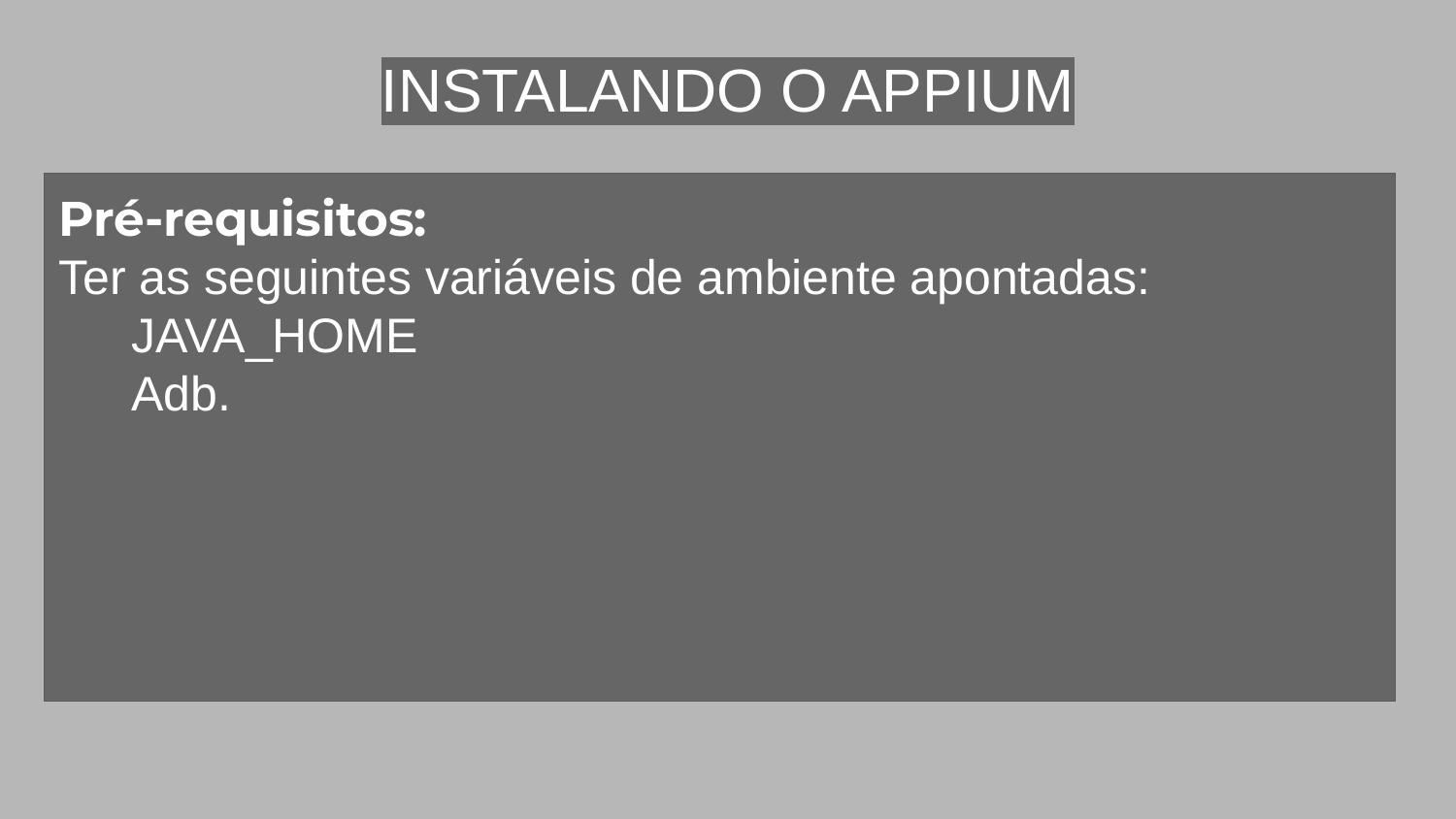

INSTALANDO O APPIUM
Pré-requisitos:
Ter as seguintes variáveis de ambiente apontadas:
JAVA_HOME
Adb.